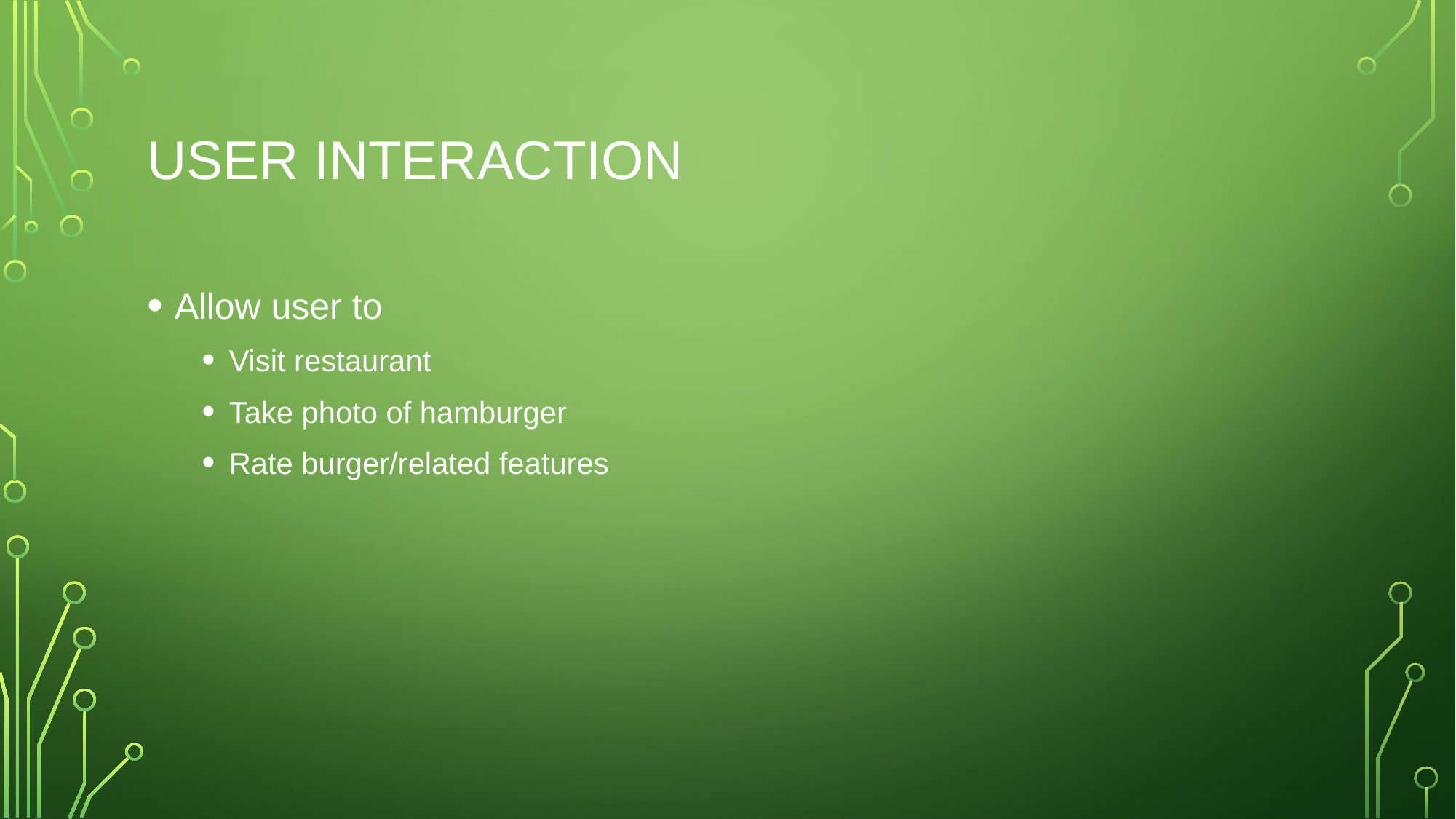

# User Interaction
Allow user to
Visit restaurant
Take photo of hamburger
Rate burger/related features